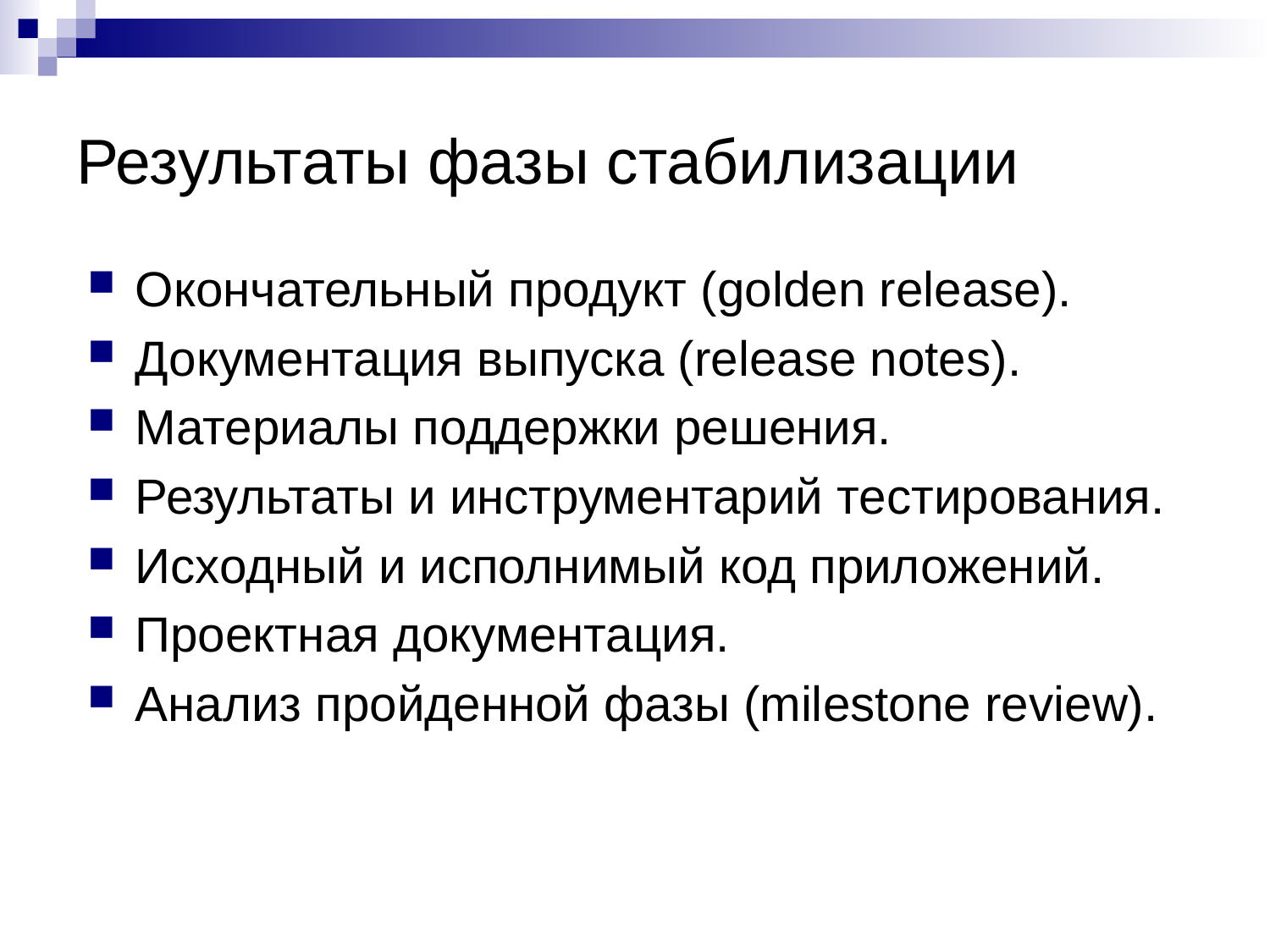

# Результаты фазы стабилизации

Окончательный продукт (golden release).
Документация выпуска (release notes).
Материалы поддержки решения.
Результаты и инструментарий тестирования.
Исходный и исполнимый код приложений.
Проектная документация.
Анализ пройденной фазы (milestone review).